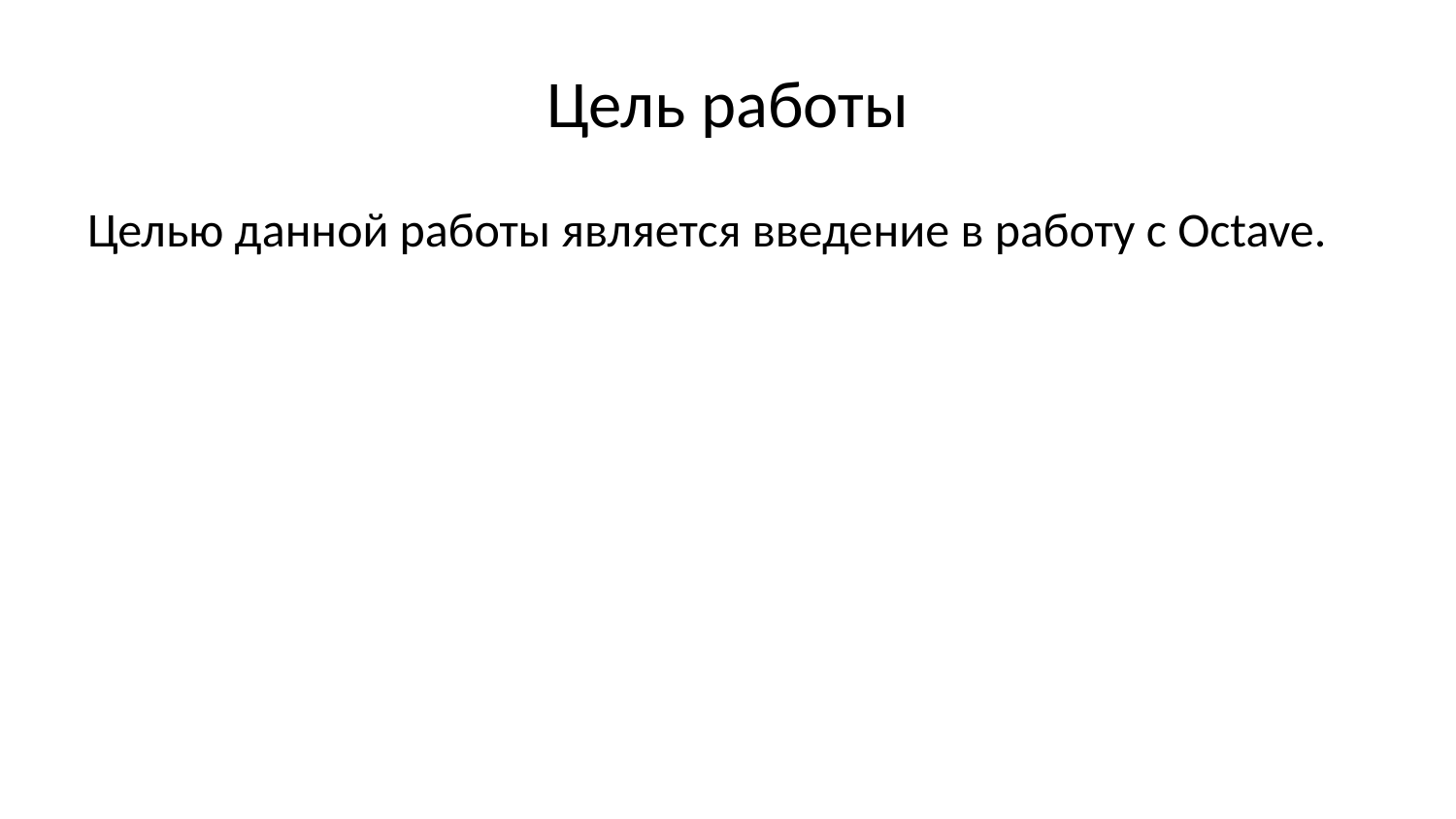

# Цель работы
Целью данной работы является введение в работу с Octave.